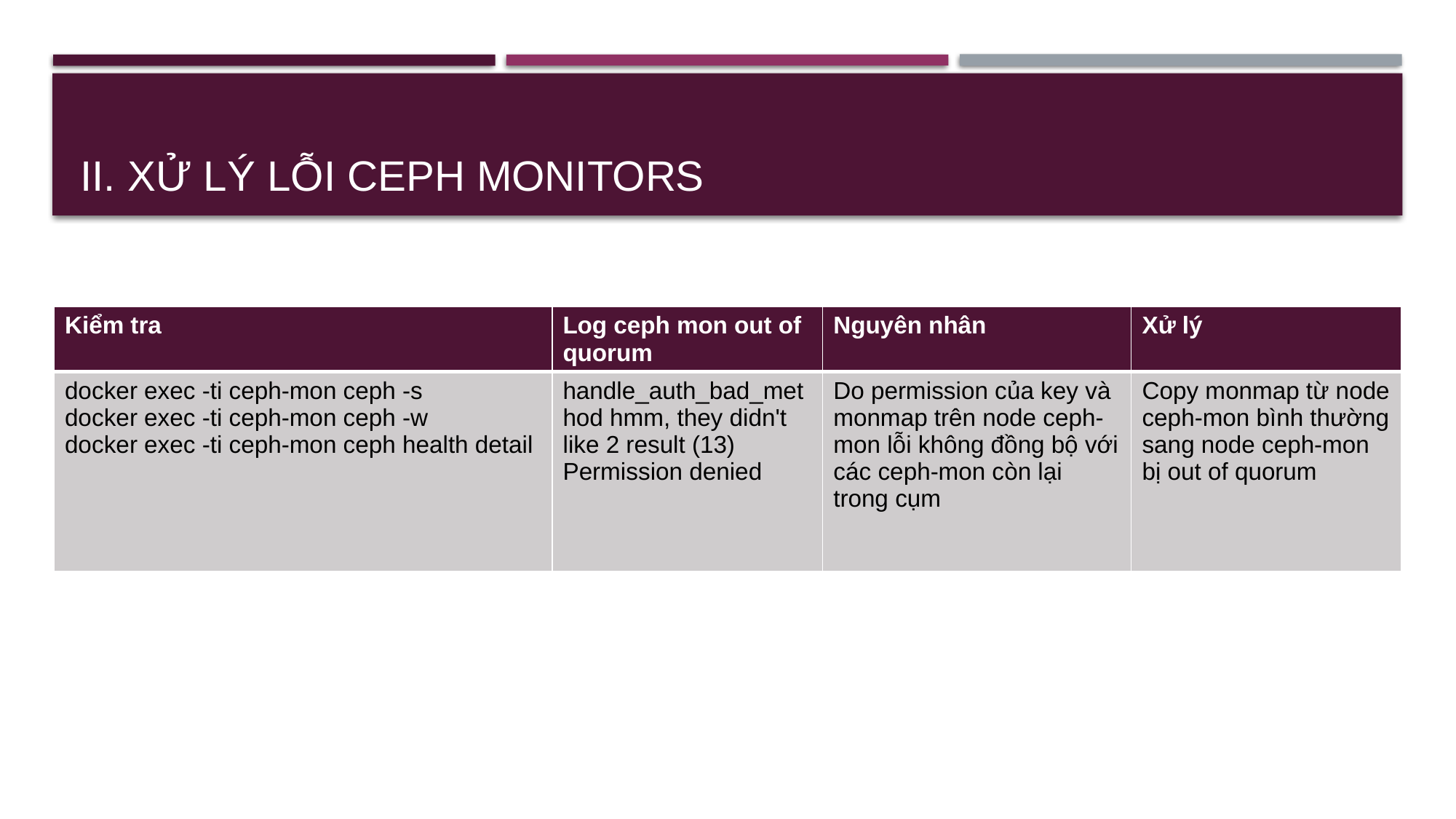

# II. Xử lý lỗi Ceph Monitors

2. Xử lý case Ceph Monitors out of quorum

| Kiểm tra | Log ceph mon out of quorum | Nguyên nhân | Xử lý |
| --- | --- | --- | --- |
| docker exec -ti ceph-mon ceph -s docker exec -ti ceph-mon ceph -w docker exec -ti ceph-mon ceph health detail | handle\_auth\_bad\_method hmm, they didn't like 2 result (13) Permission denied | Do permission của key và monmap trên node ceph-mon lỗi không đồng bộ với các ceph-mon còn lại trong cụm | Copy monmap từ node ceph-mon bình thường sang node ceph-mon bị out of quorum |